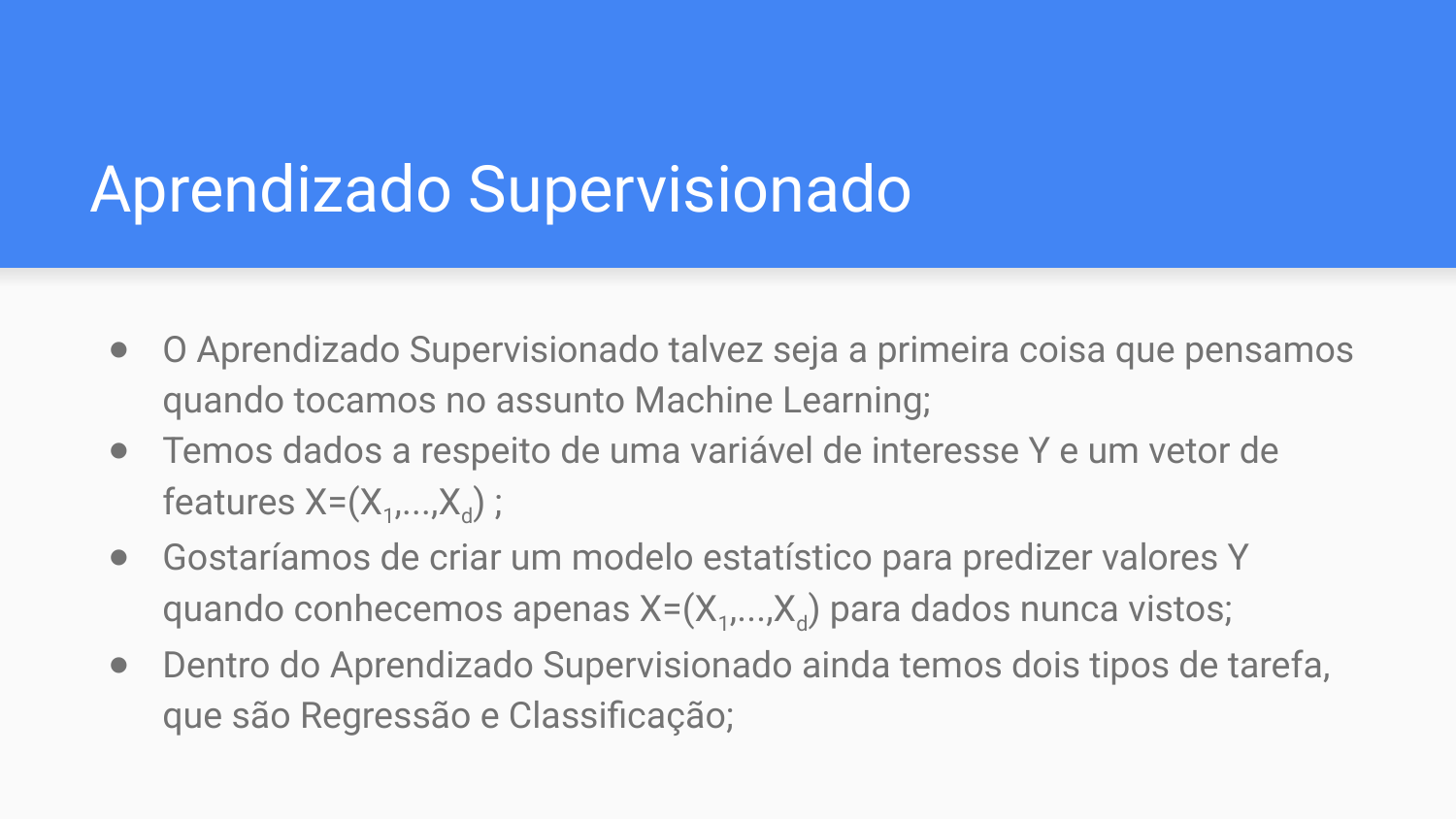

# Aprendizado Supervisionado
O Aprendizado Supervisionado talvez seja a primeira coisa que pensamos quando tocamos no assunto Machine Learning;
Temos dados a respeito de uma variável de interesse Y e um vetor de features X=(X1,...,Xd) ;
Gostaríamos de criar um modelo estatístico para predizer valores Y quando conhecemos apenas X=(X1,...,Xd) para dados nunca vistos;
Dentro do Aprendizado Supervisionado ainda temos dois tipos de tarefa, que são Regressão e Classificação;